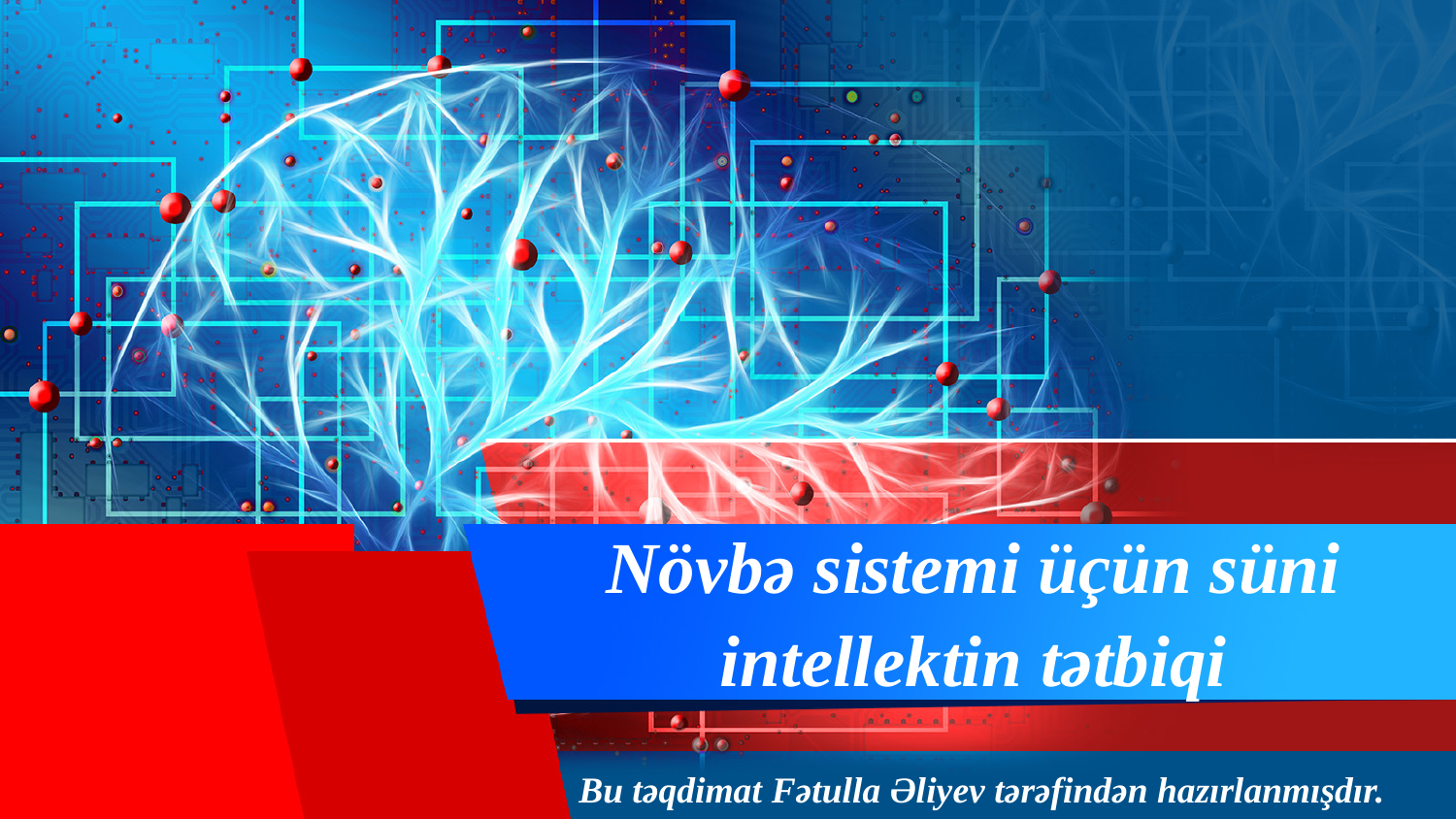

Növbə sistemi üçün süni intellektin tətbiqi
Bu təqdimat Fətulla Əliyev tərəfindən hazırlanmışdır.